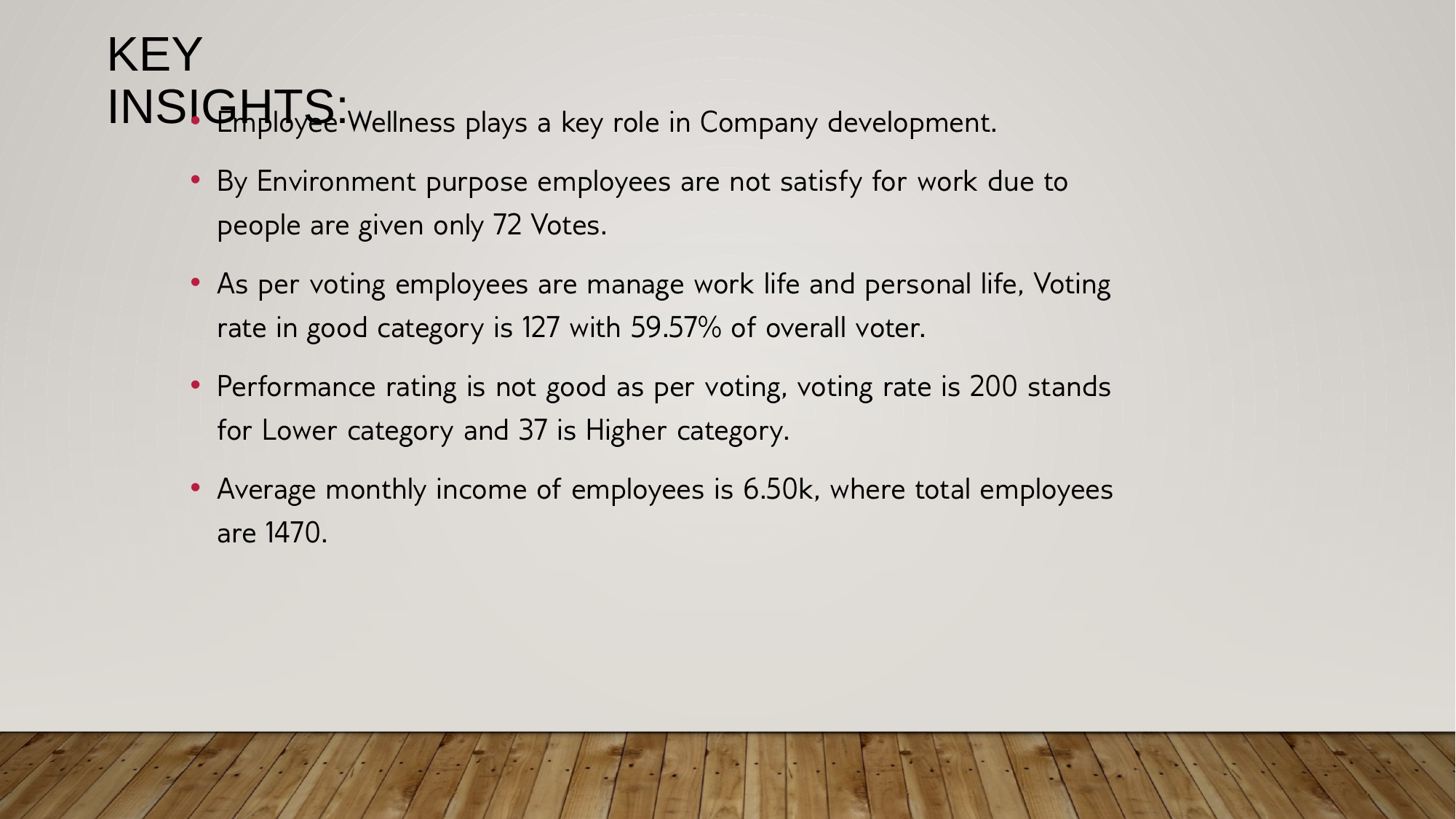

KEY INSIGHTS:
Employee Wellness plays a key role in Company development.
By Environment purpose employees are not satisfy for work due to people are given only 72 Votes.
As per voting employees are manage work life and personal life, Voting rate in good category is 127 with 59.57% of overall voter.
Performance rating is not good as per voting, voting rate is 200 stands for Lower category and 37 is Higher category.
Average monthly income of employees is 6.50k, where total employees are 1470.